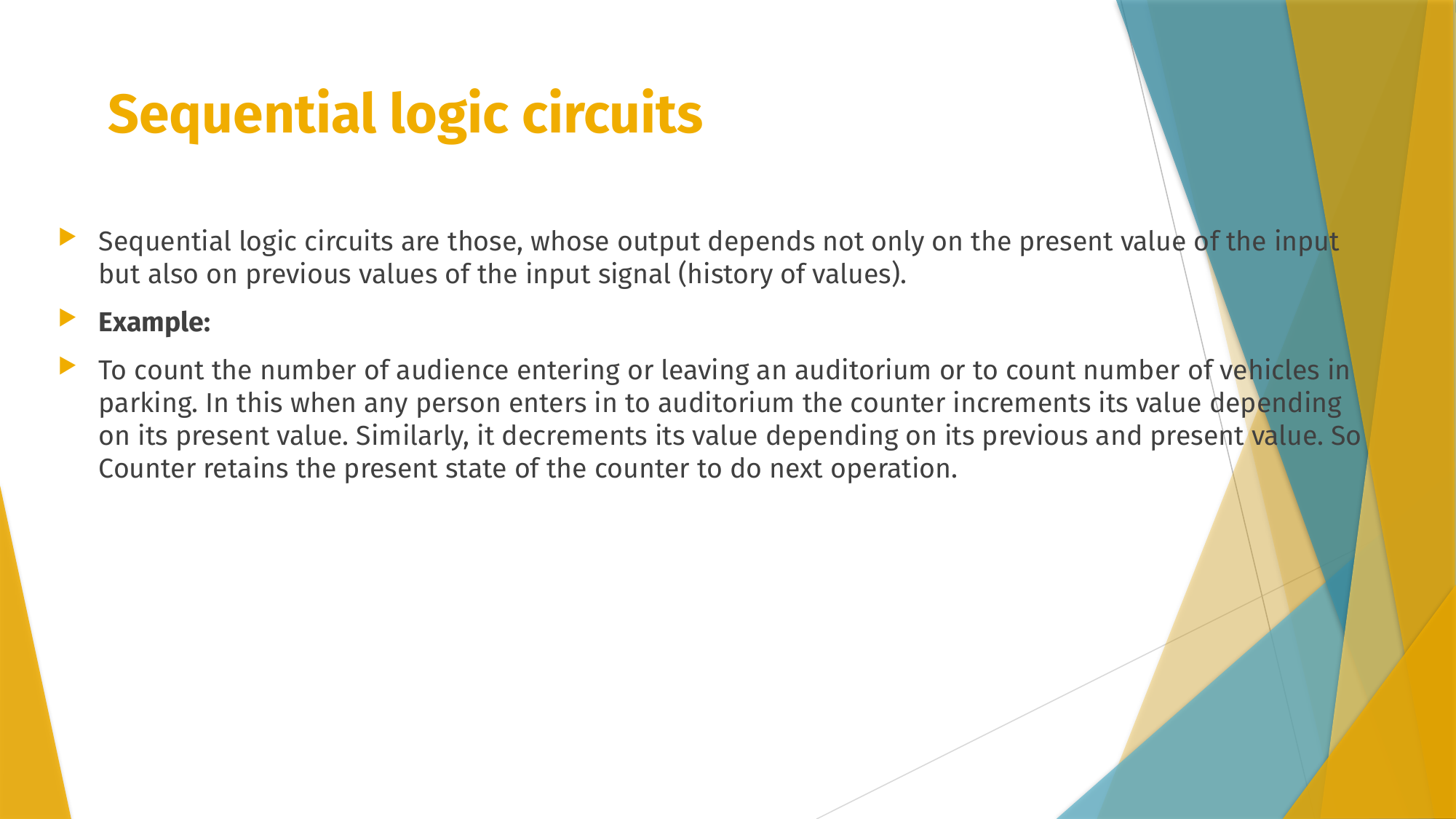

# Sequential logic circuits
Sequential logic circuits are those, whose output depends not only on the present value of the input but also on previous values of the input signal (history of values).
Example:
To count the number of audience entering or leaving an auditorium or to count number of vehicles in parking. In this when any person enters in to auditorium the counter increments its value depending on its present value. Similarly, it decrements its value depending on its previous and present value. So Counter retains the present state of the counter to do next operation.